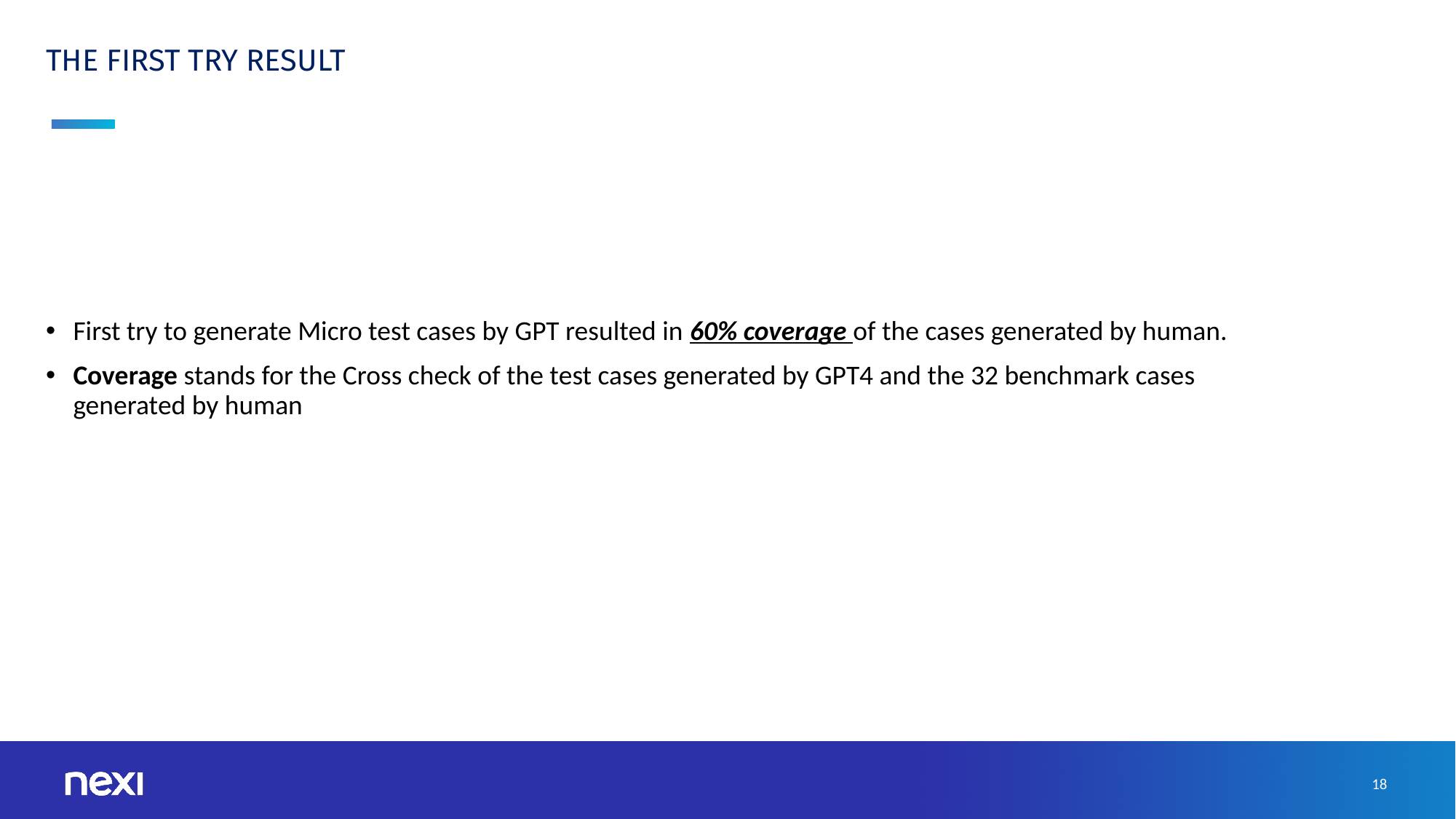

The First Try Result
First try to generate Micro test cases by GPT resulted in 60% coverage of the cases generated by human.
Coverage stands for the Cross check of the test cases generated by GPT4 and the 32 benchmark cases generated by human